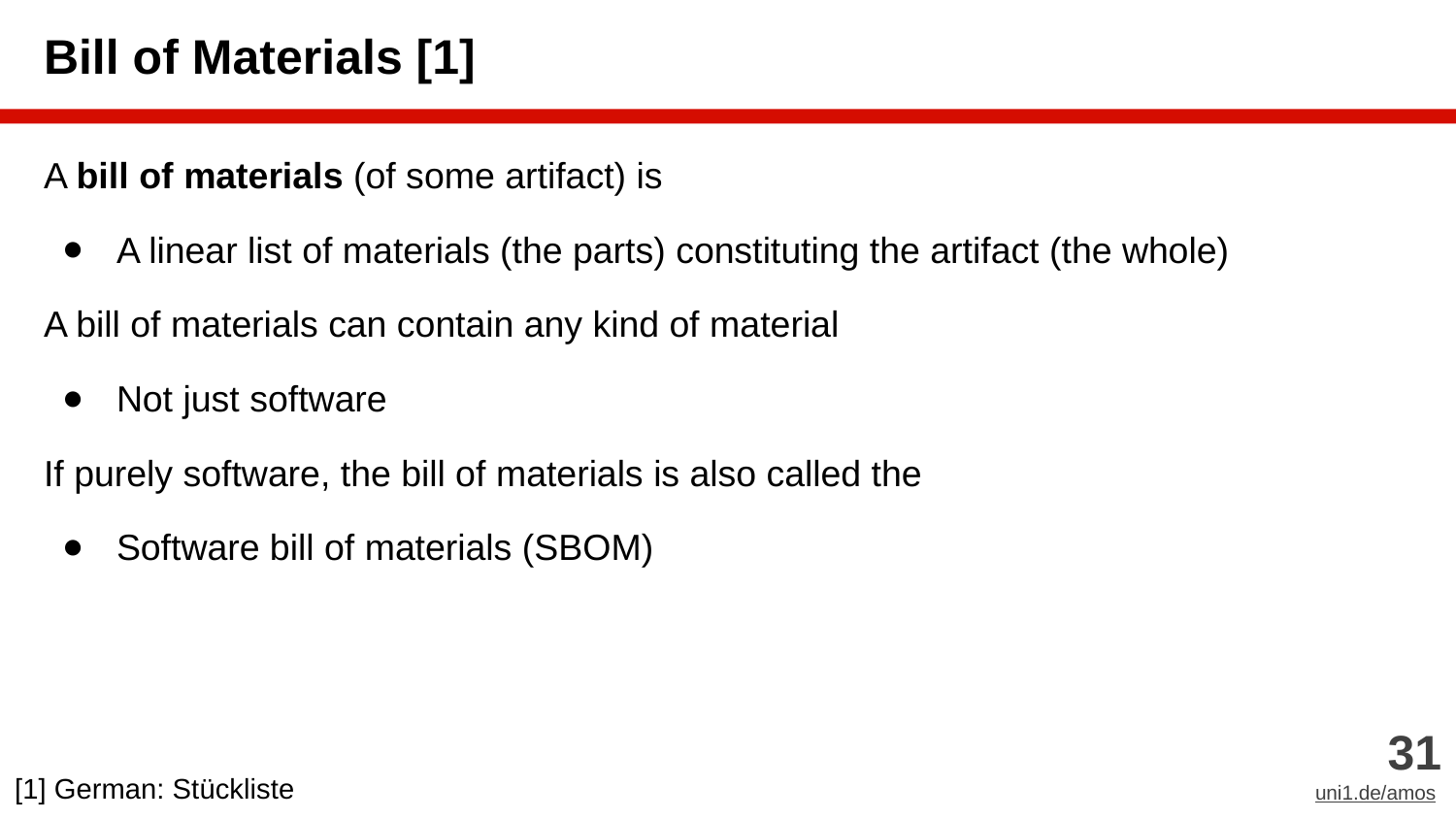

# Bill of Materials [1]
A bill of materials (of some artifact) is
A linear list of materials (the parts) constituting the artifact (the whole)
A bill of materials can contain any kind of material
Not just software
If purely software, the bill of materials is also called the
Software bill of materials (SBOM)

31
uni1.de/amos
[1] German: Stückliste